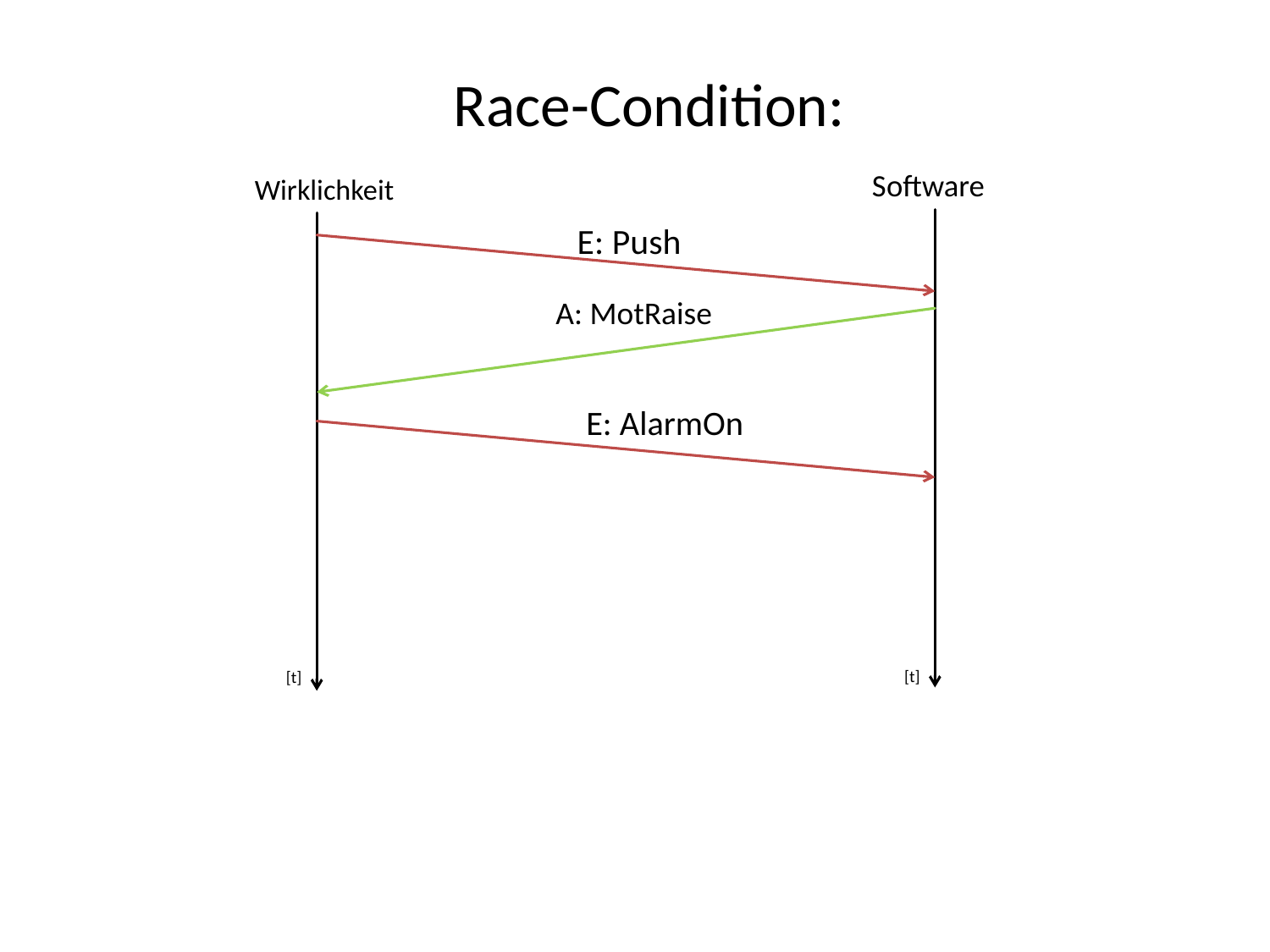

Race-Condition:
Software

Wirklichkeit

E: Push

A: MotRaise
E: AlarmOn

[t]
[t]